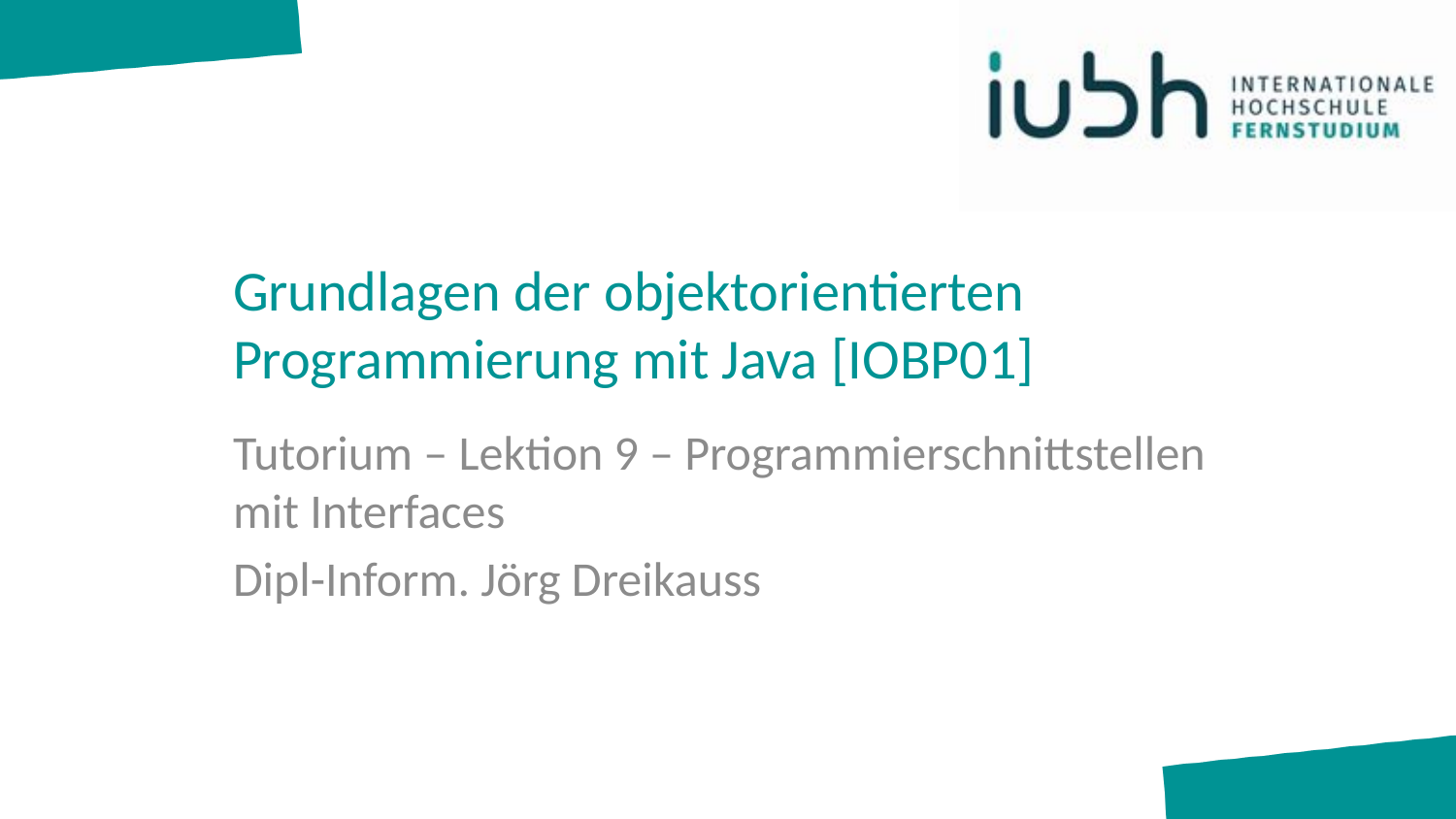

# Grundlagen der objektorientierten Programmierung mit Java [IOBP01]
Tutorium – Lektion 9 – Programmierschnittstellen mit Interfaces
Dipl-Inform. Jörg Dreikauss